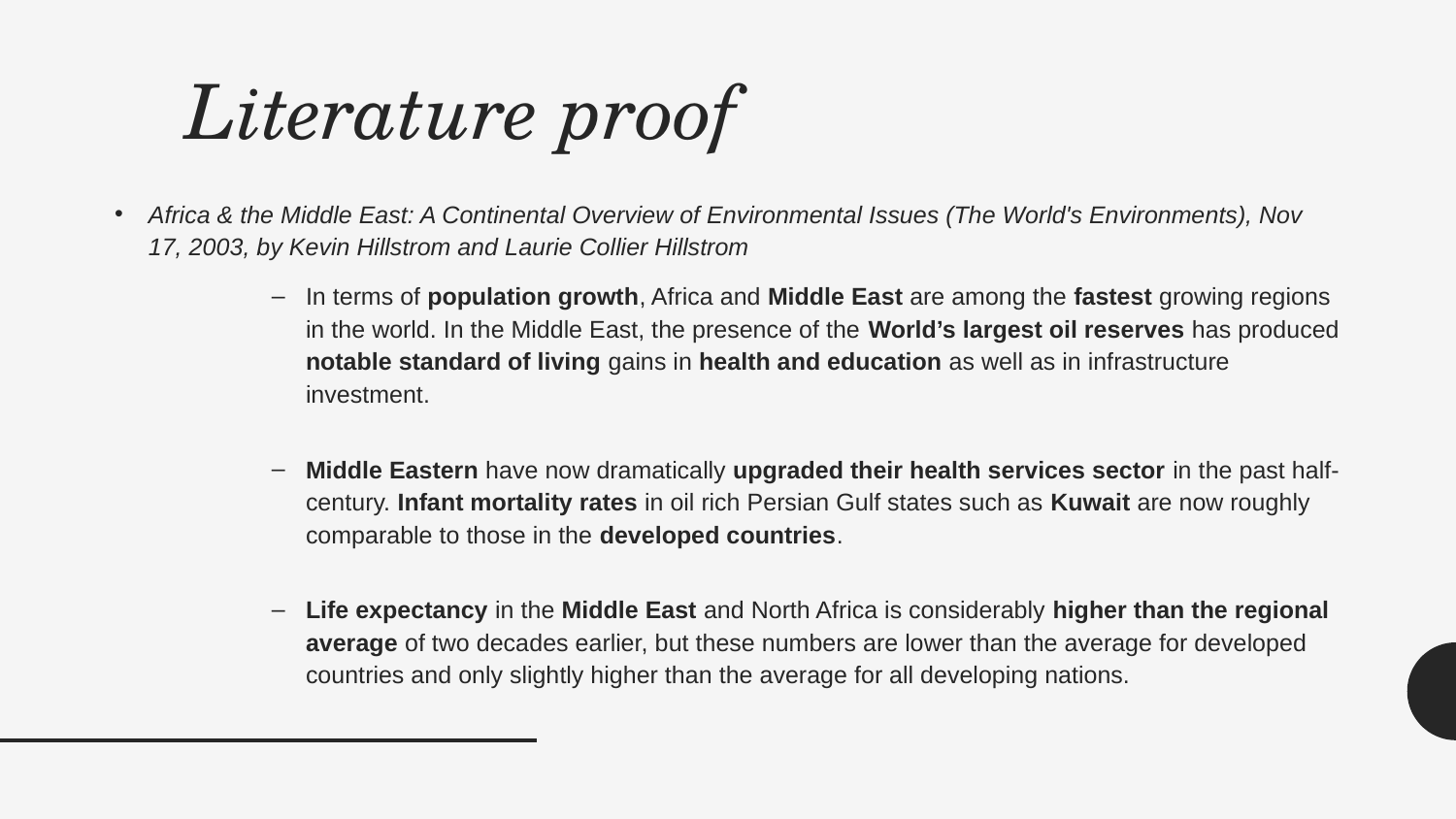

# Literature proof
Africa & the Middle East: A Continental Overview of Environmental Issues (The World's Environments), Nov 17, 2003, by Kevin Hillstrom and Laurie Collier Hillstrom

In terms of population growth, Africa and Middle East are among the fastest growing regions in the world. In the Middle East, the presence of the World’s largest oil reserves has produced notable standard of living gains in health and education as well as in infrastructure investment.

Middle Eastern have now dramatically upgraded their health services sector in the past half-century. Infant mortality rates in oil rich Persian Gulf states such as Kuwait are now roughly comparable to those in the developed countries.

Life expectancy in the Middle East and North Africa is considerably higher than the regional average of two decades earlier, but these numbers are lower than the average for developed countries and only slightly higher than the average for all developing nations.